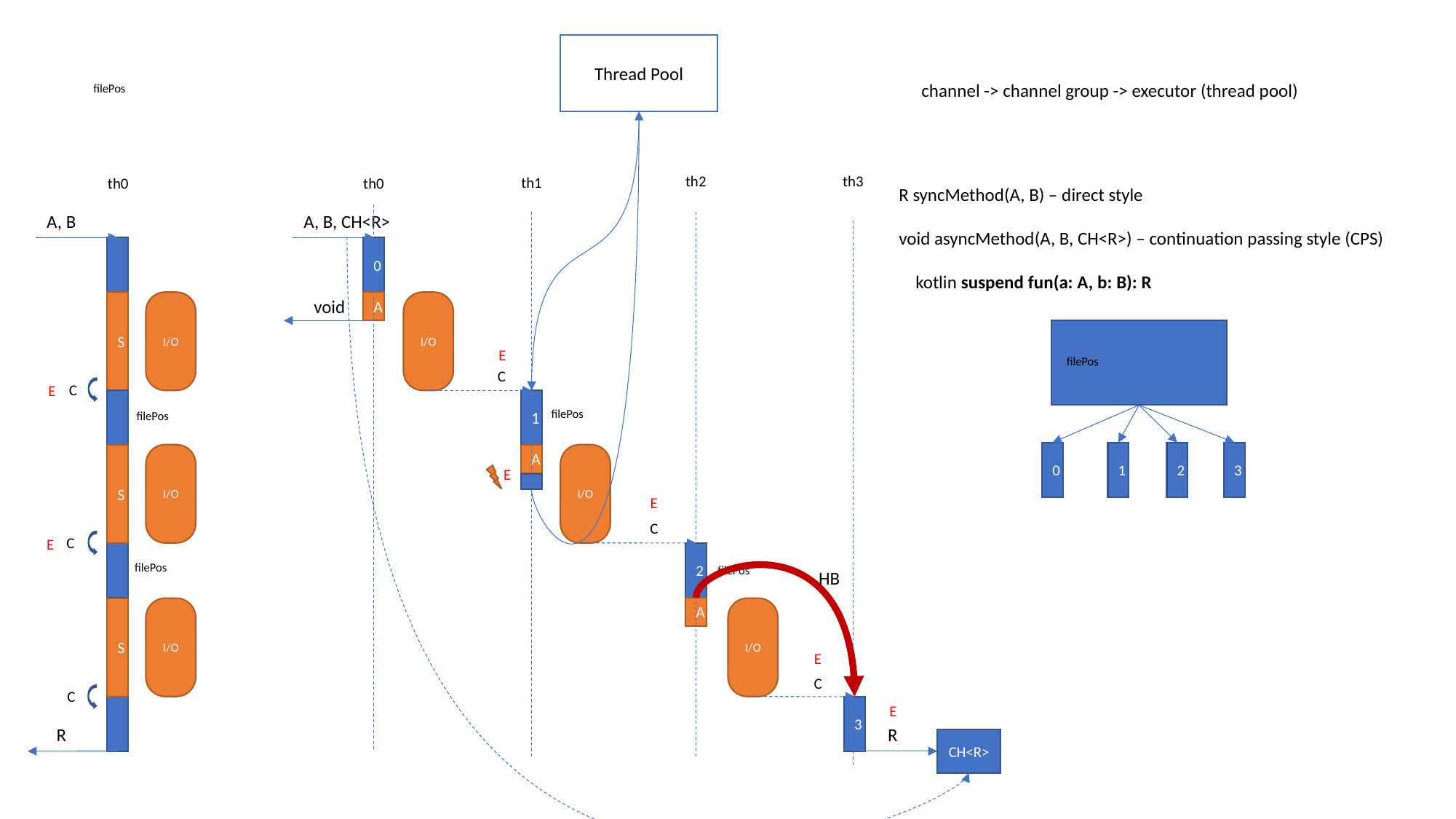

Thread Pool
channel -> channel group -> executor (thread pool)
filePos
th3
th2
th1
th0
th0
R syncMethod(A, B) – direct style

void asyncMethod(A, B, CH<R>) – continuation passing style (CPS)

    kotlin suspend fun(a: A, b: B): R
A, B
A, B, CH<R>

0
void
S
I/O
A
I/O

E
filePos
C
C
E

1
filePos
filePos
0
1
2
3
S
I/O
A
I/O
E

E
C
C
E

2

filePos
filePos
HB
A
S
I/O
I/O
E
C
C

E

3
R
R
CH<R>